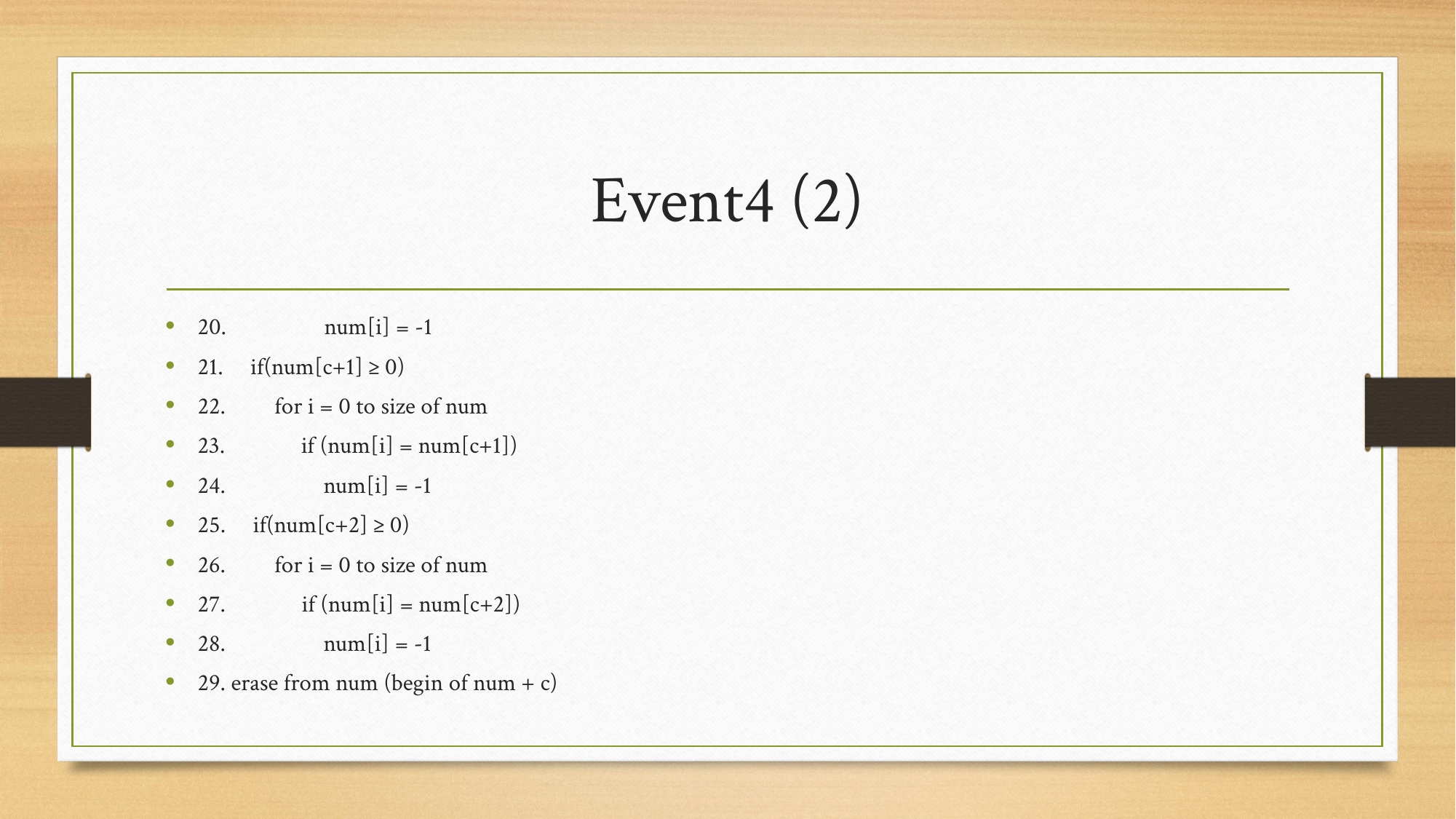

# Event4 (2)
20.                  num[i] = -1
21.     if(num[c+1] ≥ 0)
22.         for i = 0 to size of num
23.              if (num[i] = num[c+1])
24.                  num[i] = -1
25.     if(num[c+2] ≥ 0)
26.         for i = 0 to size of num
27.              if (num[i] = num[c+2])
28.                  num[i] = -1
29. erase from num (begin of num + c)